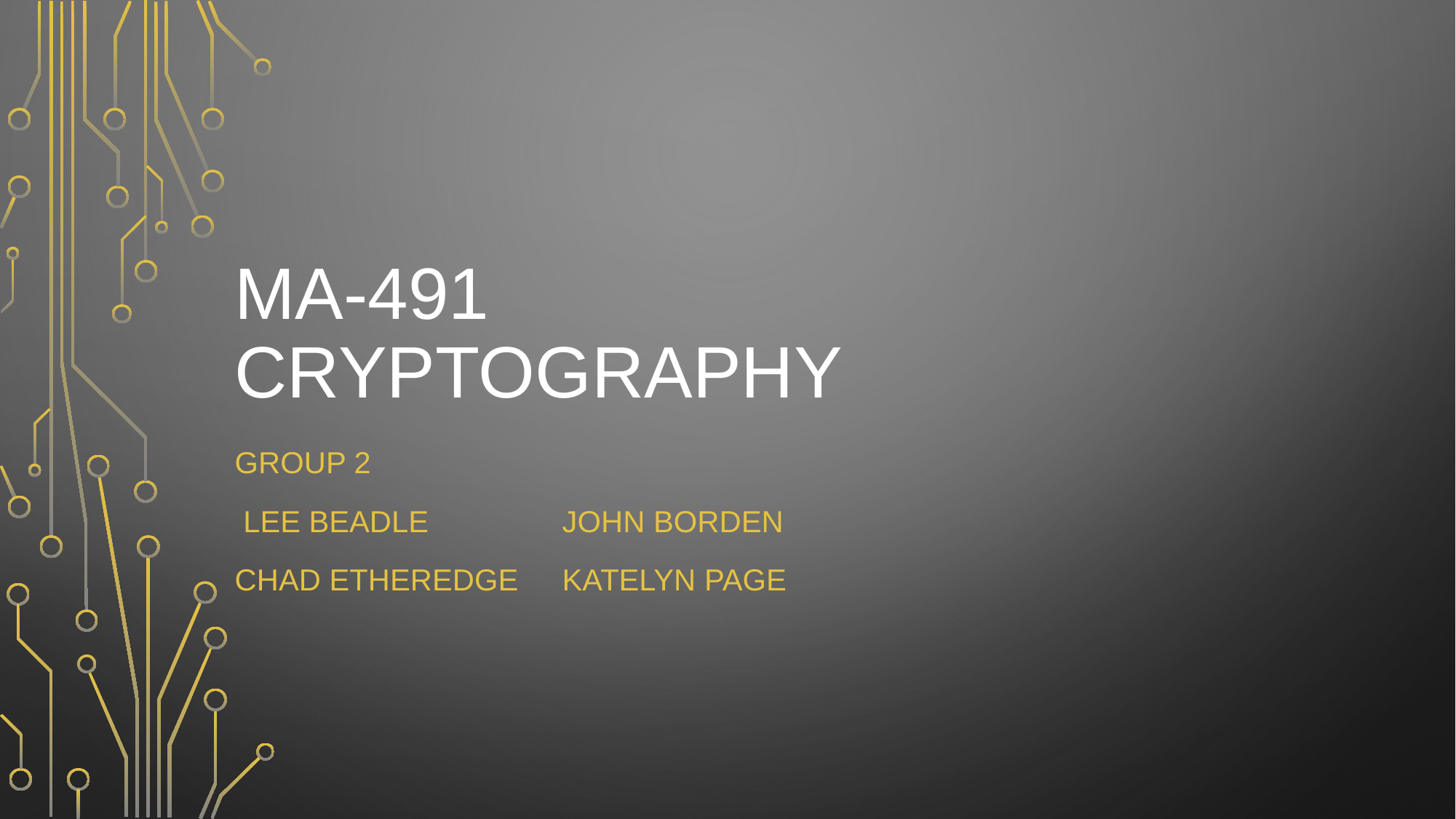

# MA-491 Cryptography
Group 2
 Lee Beadle		John Borden
Chad Etheredge	Katelyn Page